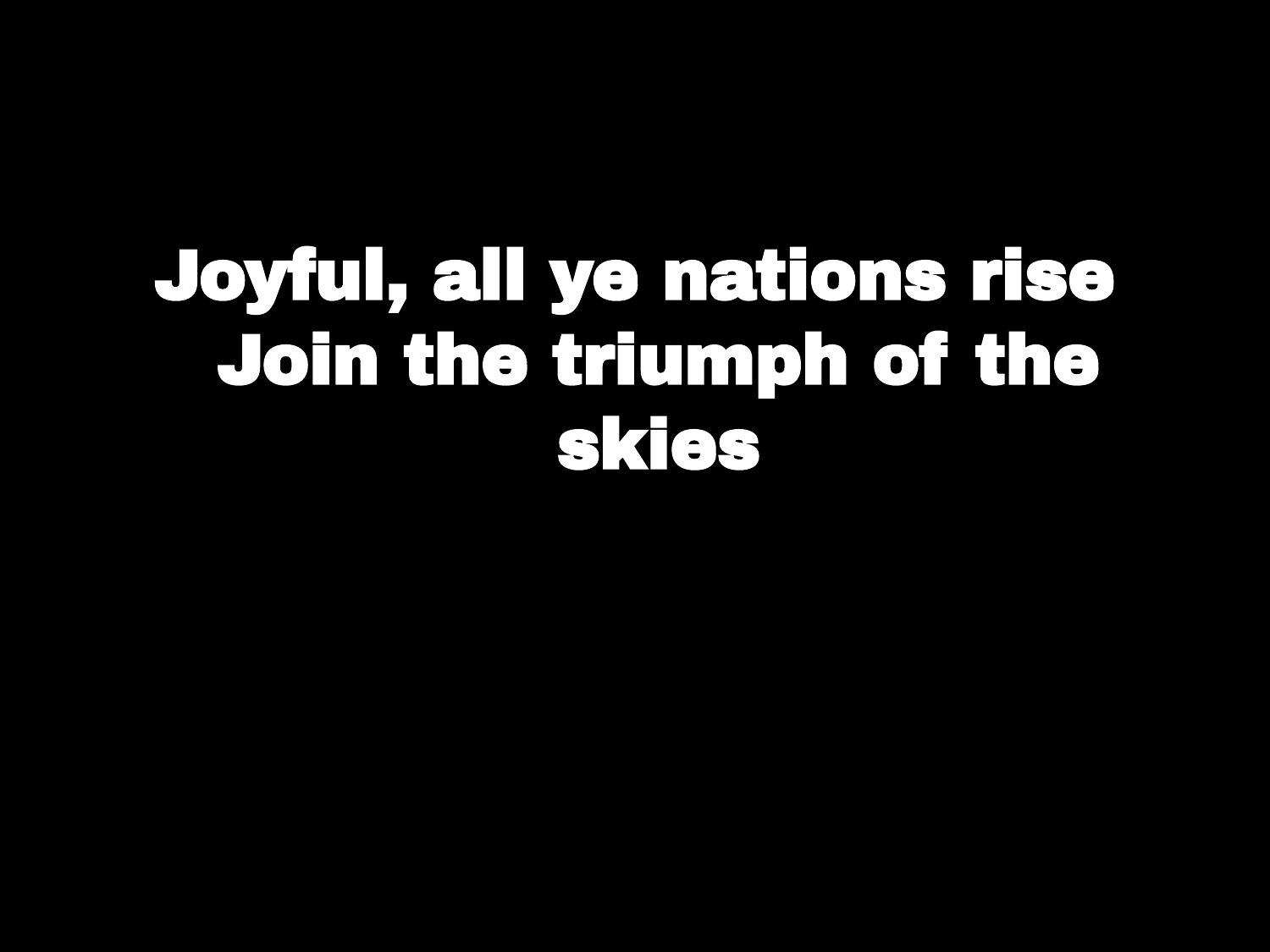

#
Joyful, all ye nations rise
Join the triumph of the skies